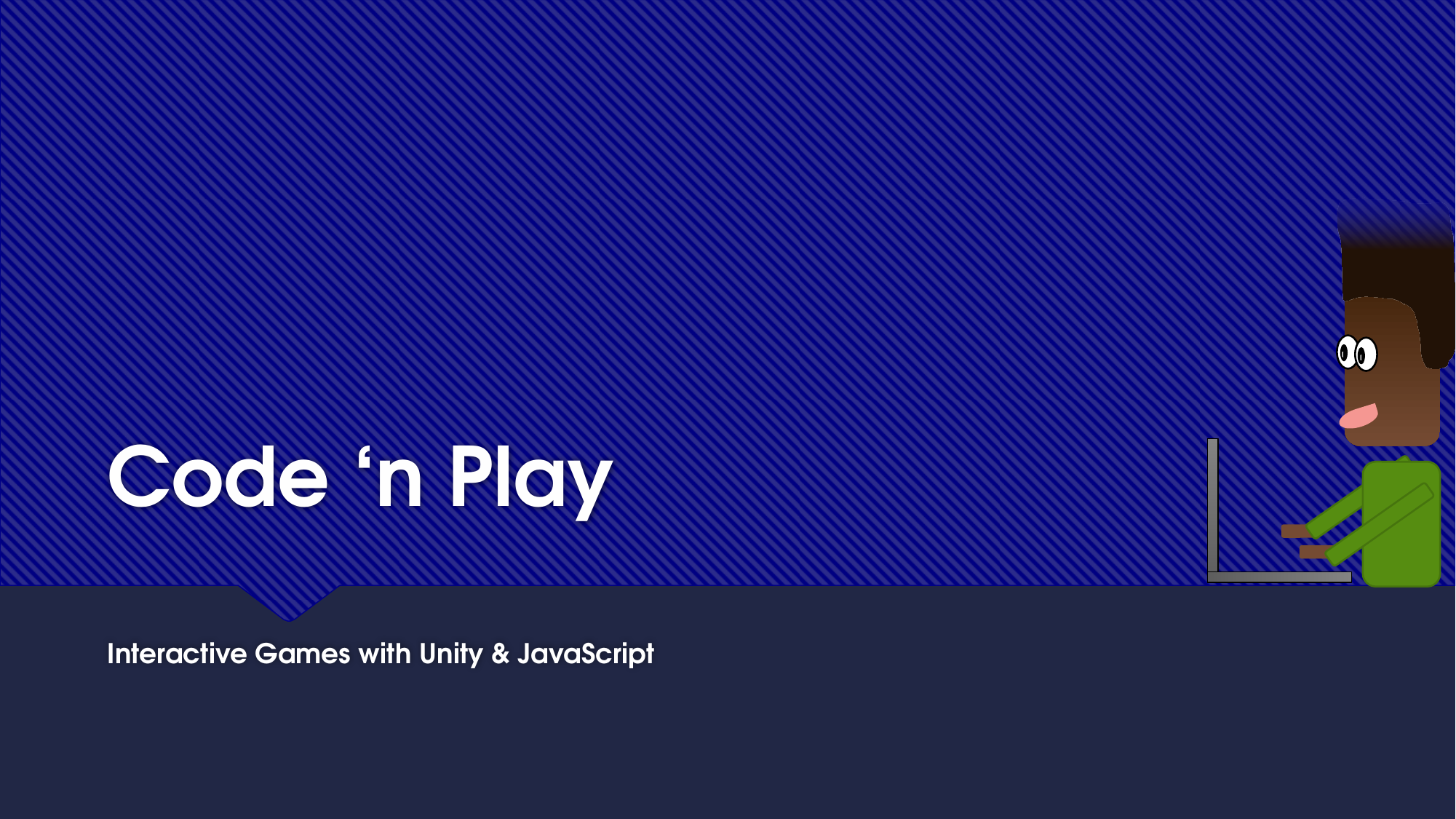

# Code ‘n Play

Interactive Games with Unity & JavaScript